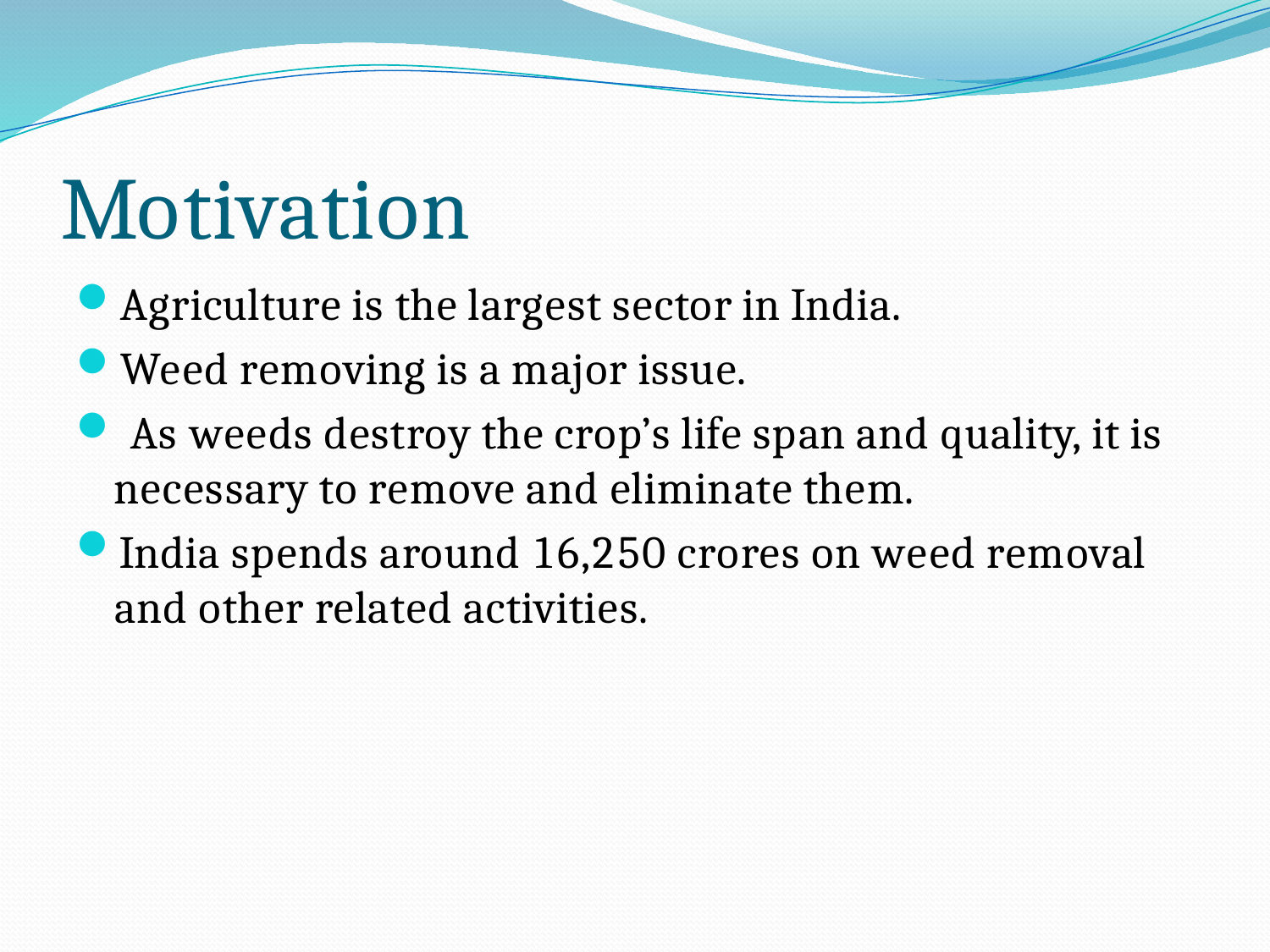

# Motivation
Agriculture is the largest sector in India.
Weed removing is a major issue.
 As weeds destroy the crop’s life span and quality, it is necessary to remove and eliminate them.
India spends around 16,250 crores on weed removal and other related activities.